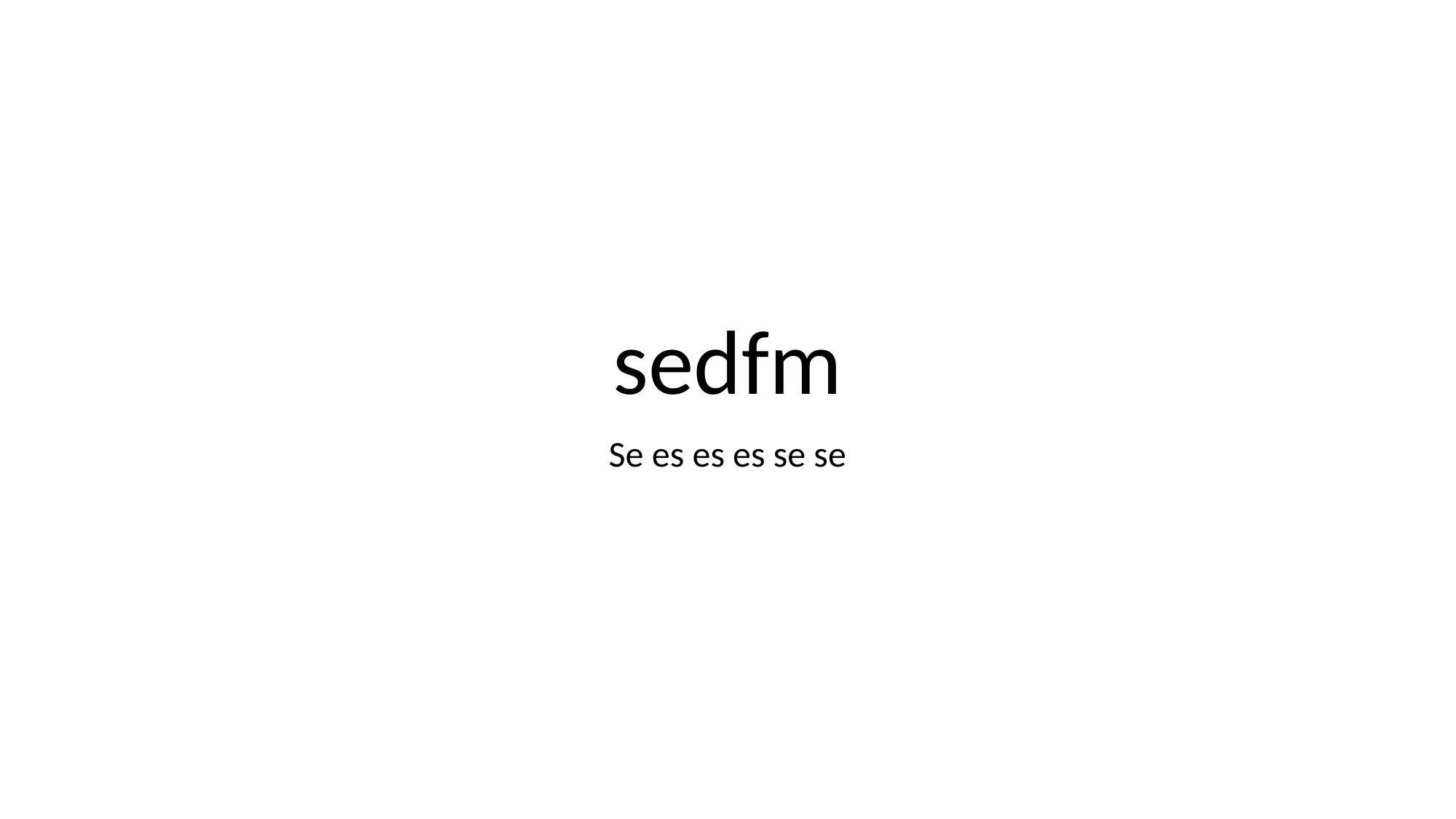

# sedfm
Se es es es se se